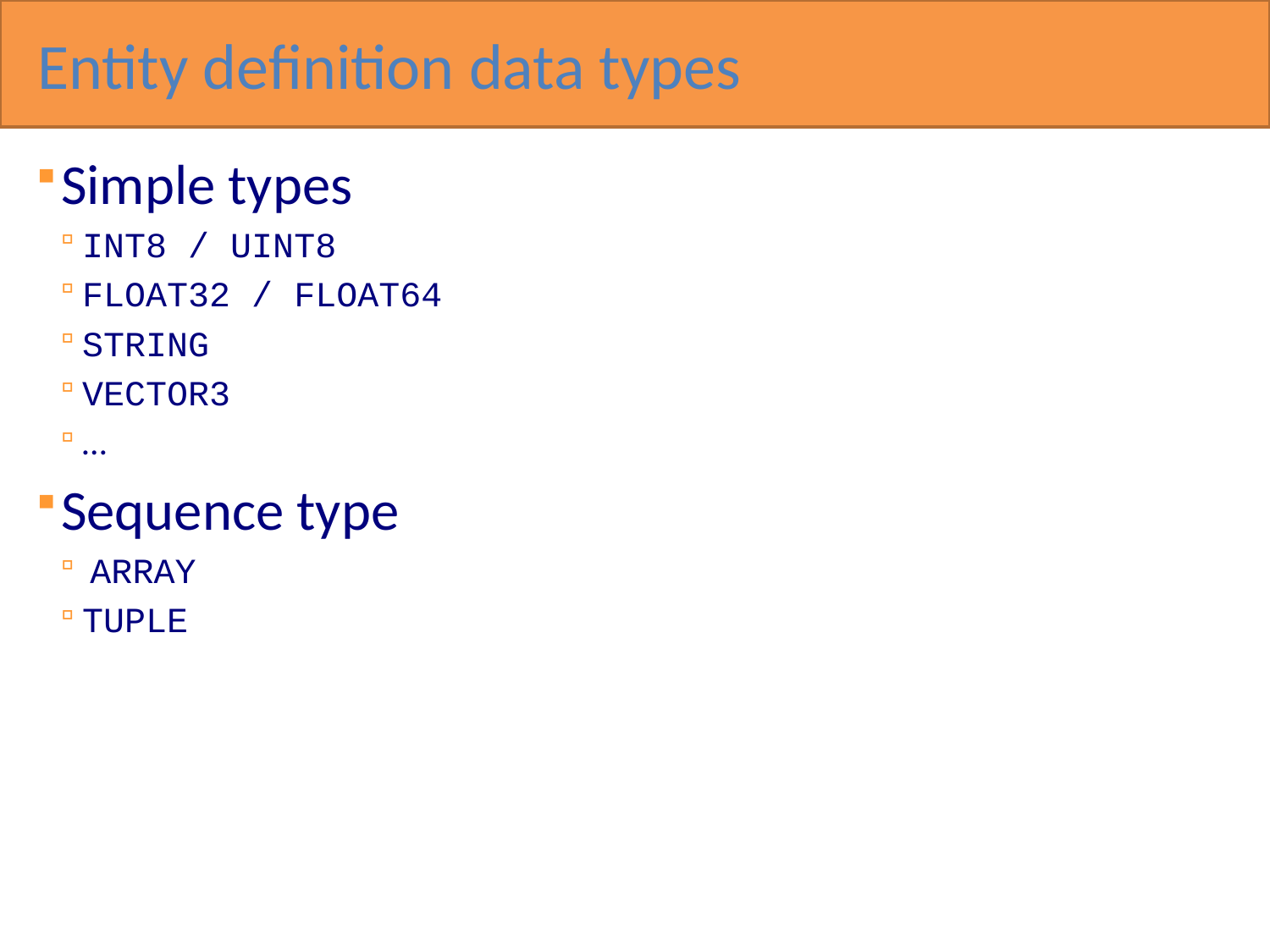

Entity definition data types
Simple types
INT8 / UINT8
FLOAT32 / FLOAT64
STRING
VECTOR3
…
Sequence type
 ARRAY
TUPLE